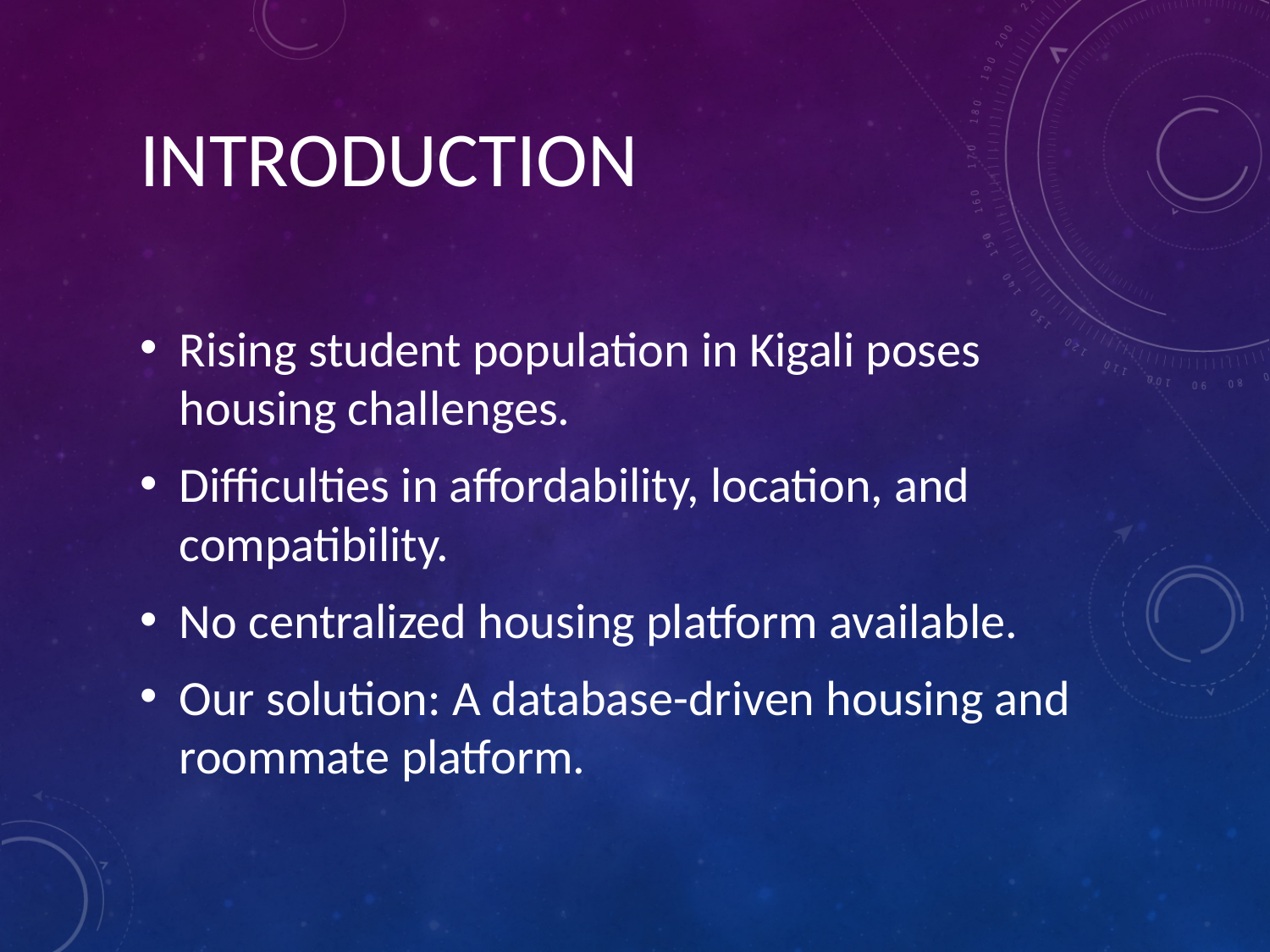

# Introduction
Rising student population in Kigali poses housing challenges.
Difficulties in affordability, location, and compatibility.
No centralized housing platform available.
Our solution: A database-driven housing and roommate platform.